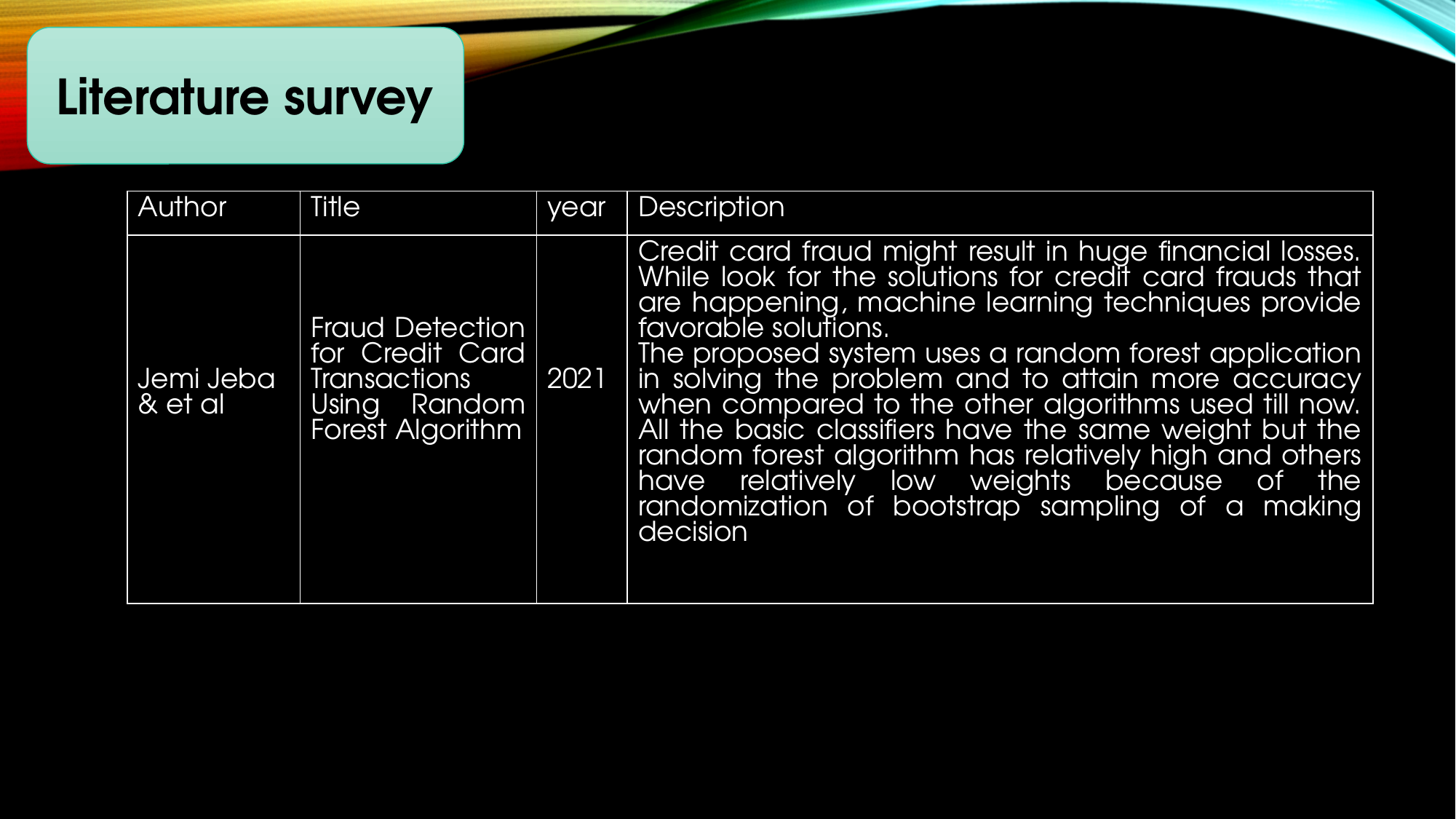

Literature survey
| Author | Title | year | Description |
| --- | --- | --- | --- |
| Jemi Jeba & et al | Fraud Detection for Credit Card Transactions Using Random Forest Algorithm | 2021 | Credit card fraud might result in huge ﬁnancial losses. While look for the solutions for credit card frauds that are happening, machine learning techniques provide favorable solutions. The proposed system uses a random forest application in solving the problem and to attain more accuracy when compared to the other algorithms used till now. All the basic classiﬁers have the same weight but the random forest algorithm has relatively high and others have relatively low weights because of the randomization of bootstrap sampling of a making decision |